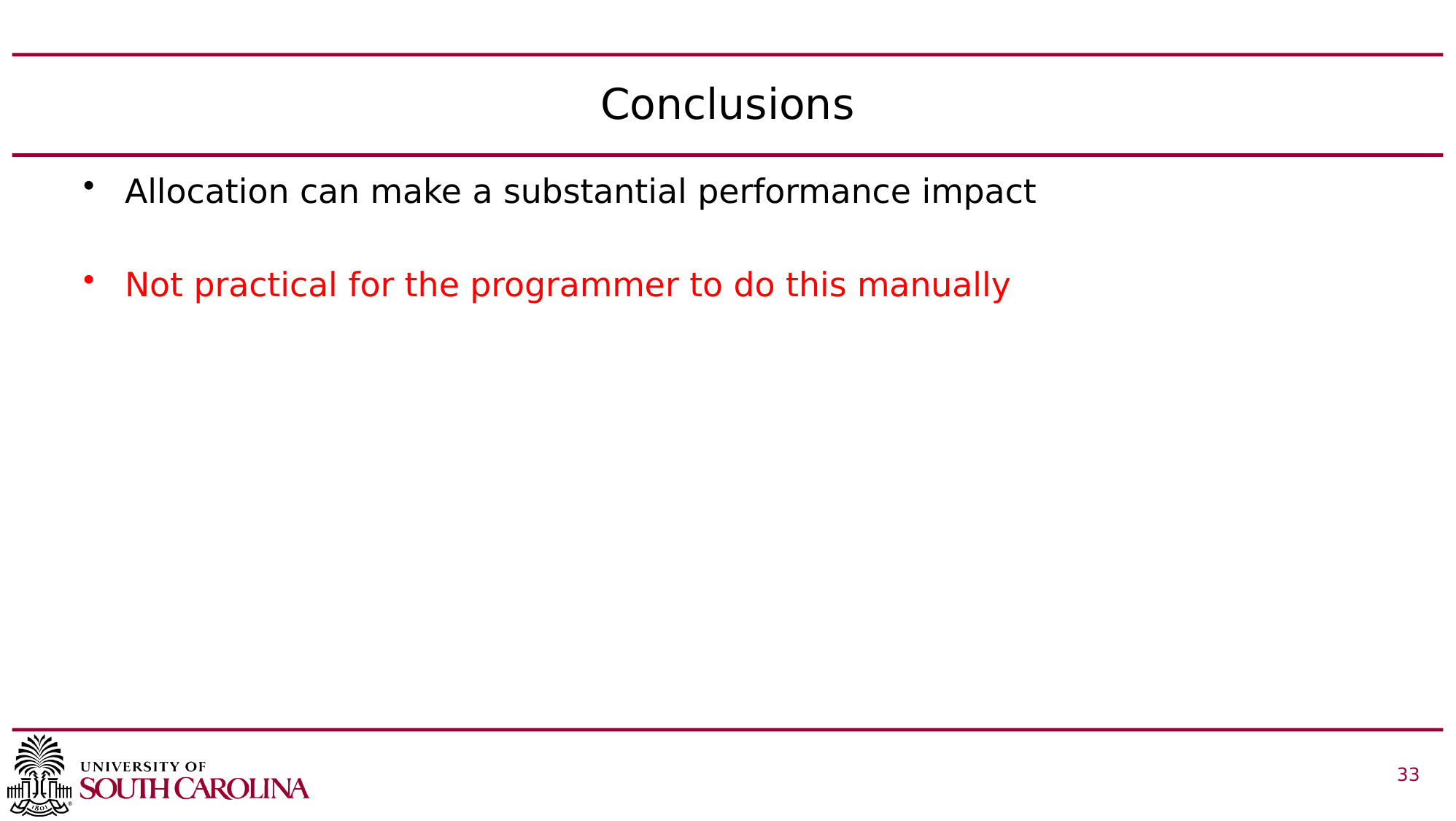

# Conclusions
Allocation can make a substantial performance impact

Not practical for the programmer to do this manually

 			 33